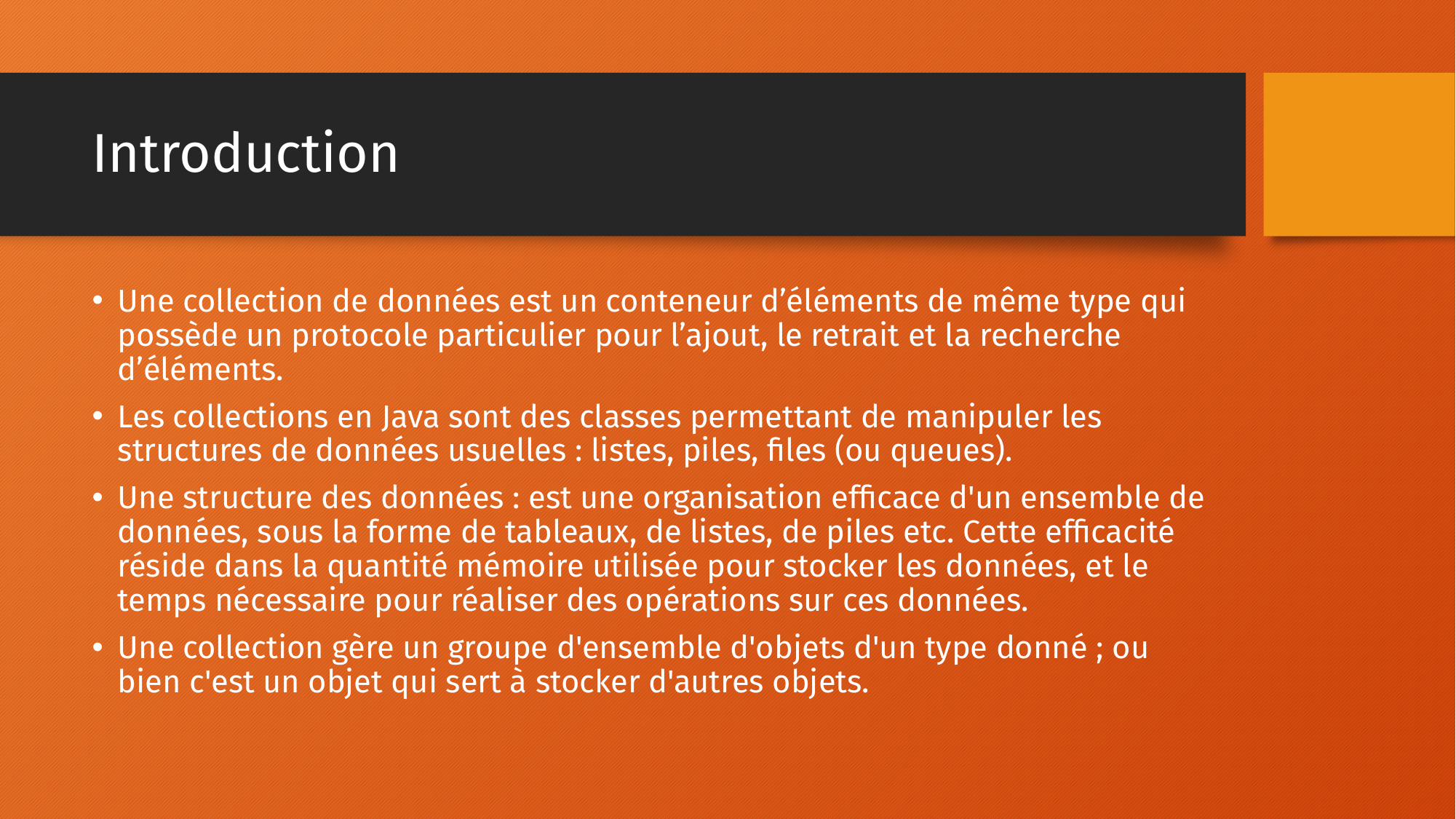

# Introduction
Une collection de données est un conteneur d’éléments de même type qui possède un protocole particulier pour l’ajout, le retrait et la recherche d’éléments.
Les collections en Java sont des classes permettant de manipuler les structures de données usuelles : listes, piles, files (ou queues).
Une structure des données : est une organisation efficace d'un ensemble de données, sous la forme de tableaux, de listes, de piles etc. Cette efficacité réside dans la quantité mémoire utilisée pour stocker les données, et le temps nécessaire pour réaliser des opérations sur ces données.
Une collection gère un groupe d'ensemble d'objets d'un type donné ; ou bien c'est un objet qui sert à stocker d'autres objets.